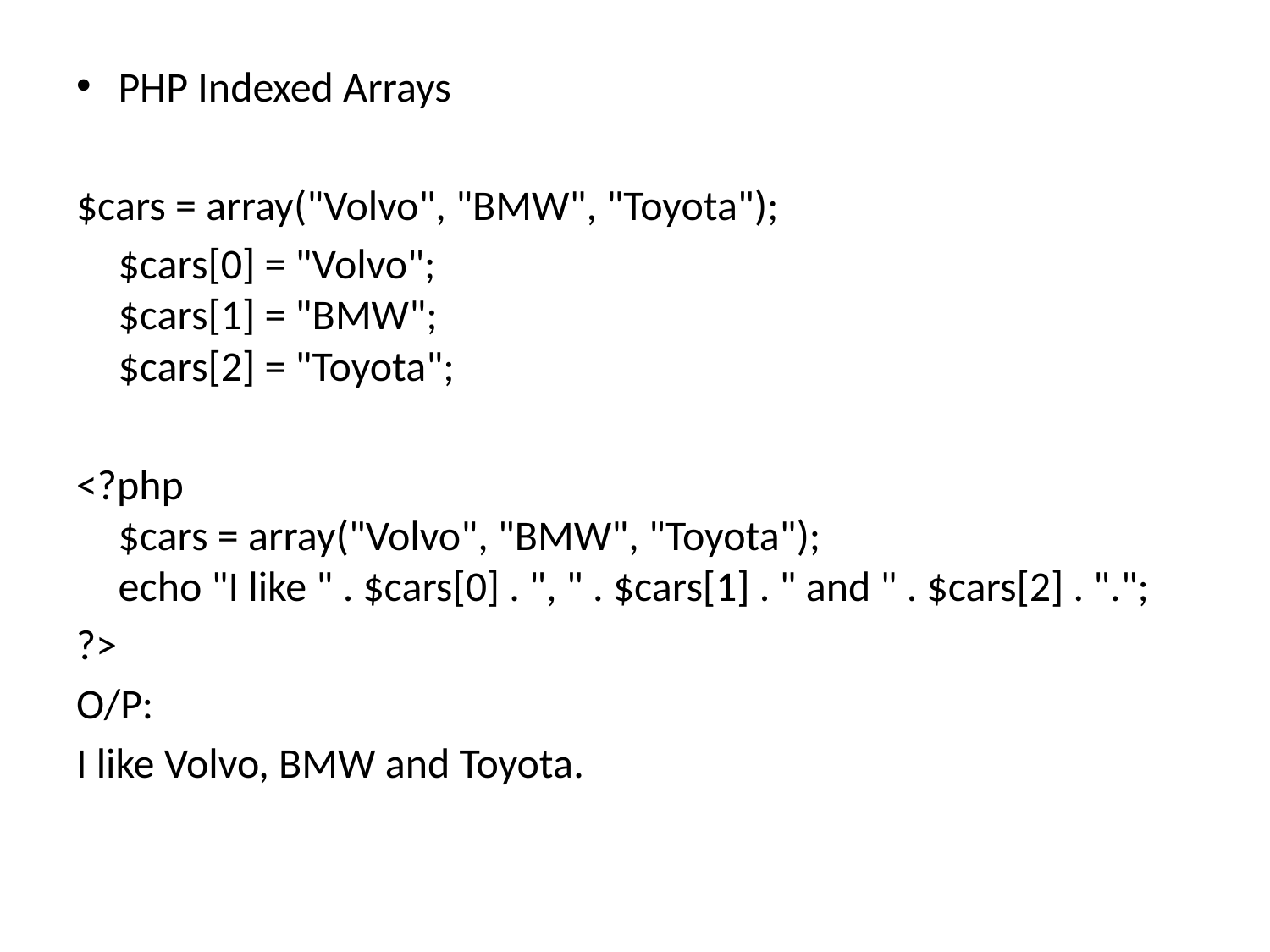

PHP Indexed Arrays

$cars = array("Volvo", "BMW", "Toyota");
	$cars[0] = "Volvo";
$cars[1] = "BMW";
$cars[2] = "Toyota";

<?php
$cars = array("Volvo", "BMW", "Toyota");
echo "I like " . $cars[0] . ", " . $cars[1] . " and " . $cars[2] . ".";
?>
O/P:
I like Volvo, BMW and Toyota.